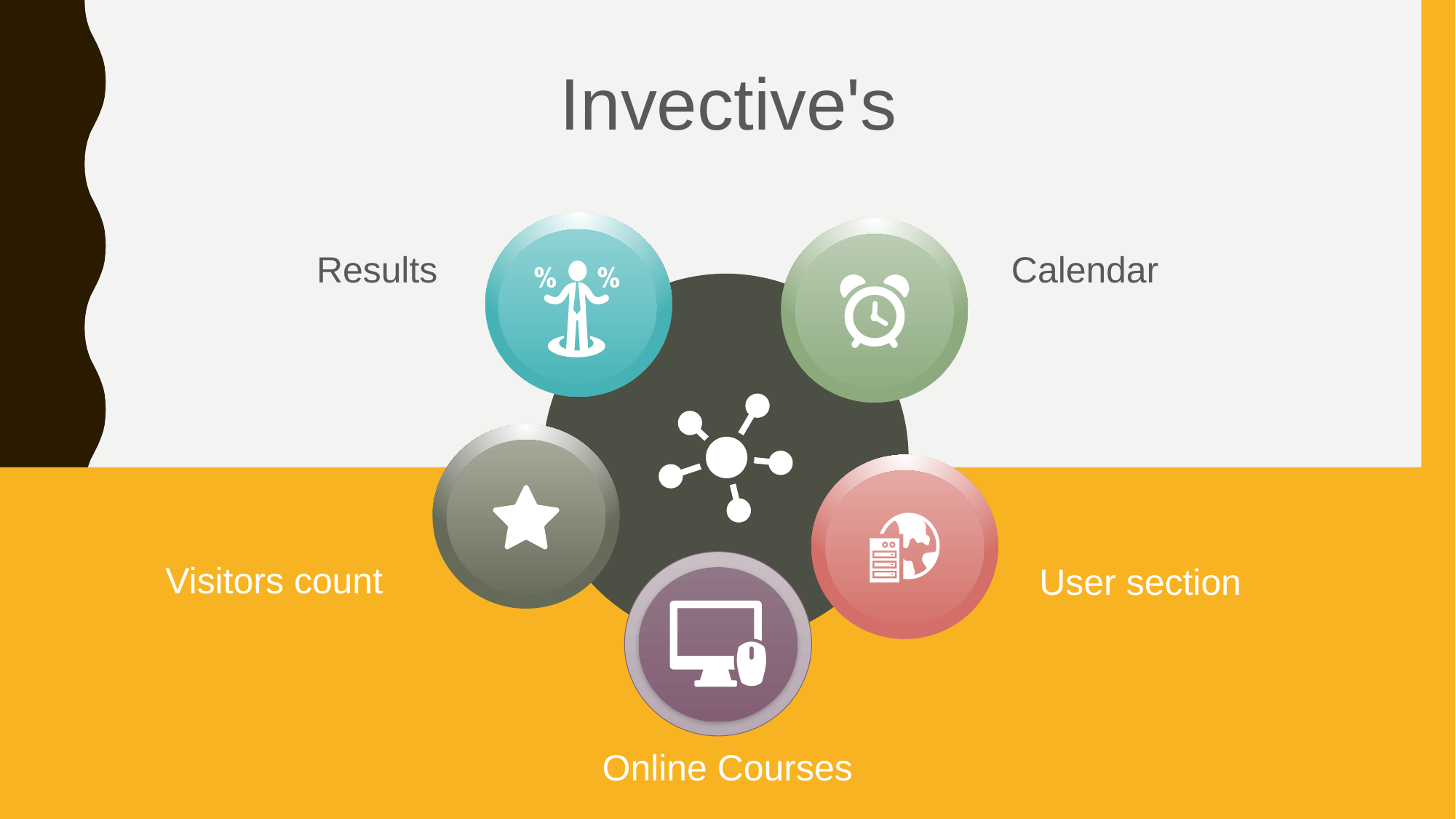

Invective's

Results
Calendar

Visitors count
User section

Online Courses
TECHONOSTRIKE
10